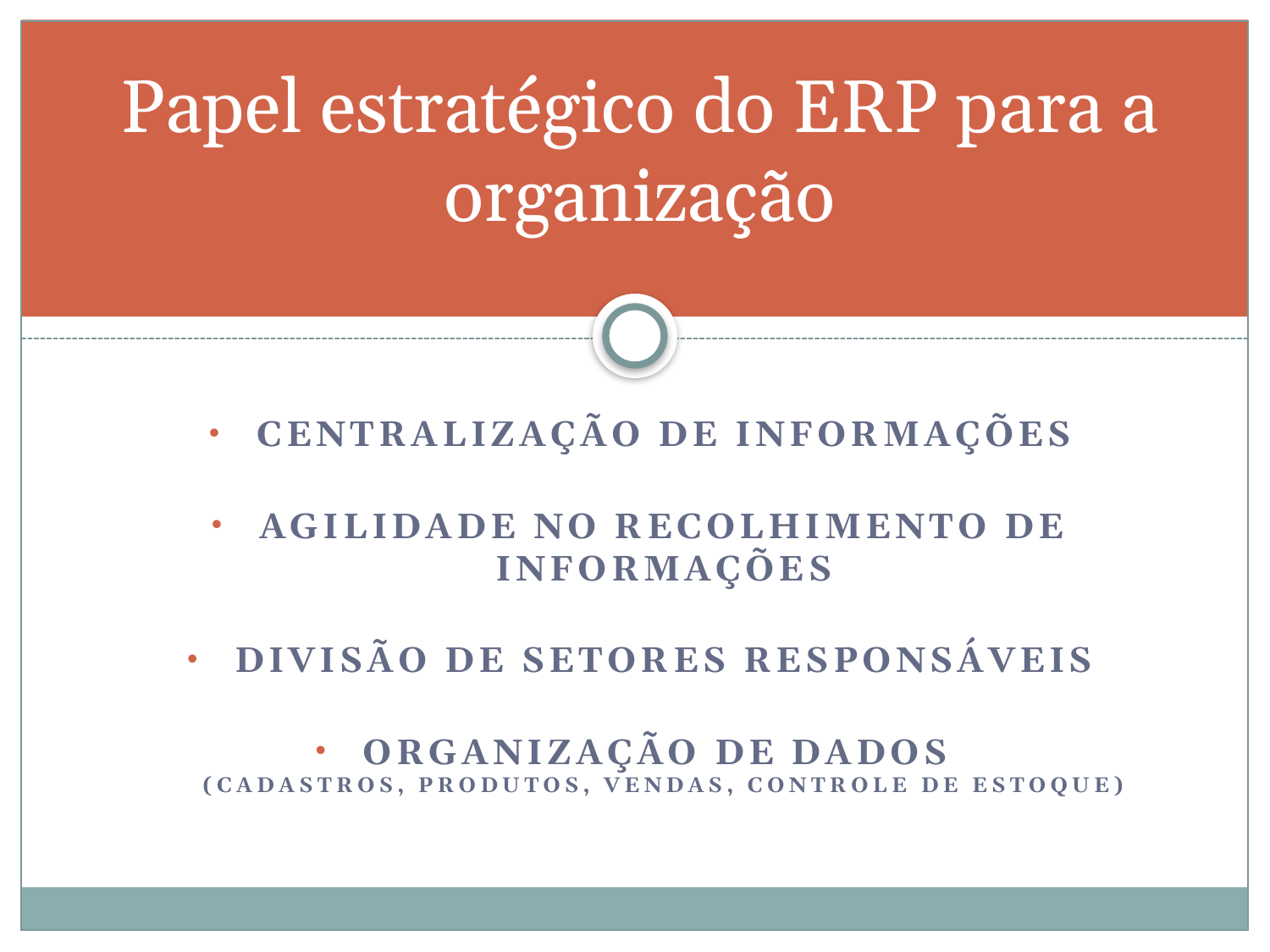

# Papel estratégico do ERP para a organização
Centralização de informações
Agilidade no recolhimento de informações
Divisão de setores responsáveis
Organização de dados
(cadastros, produtos, vendas, controle de estoque)